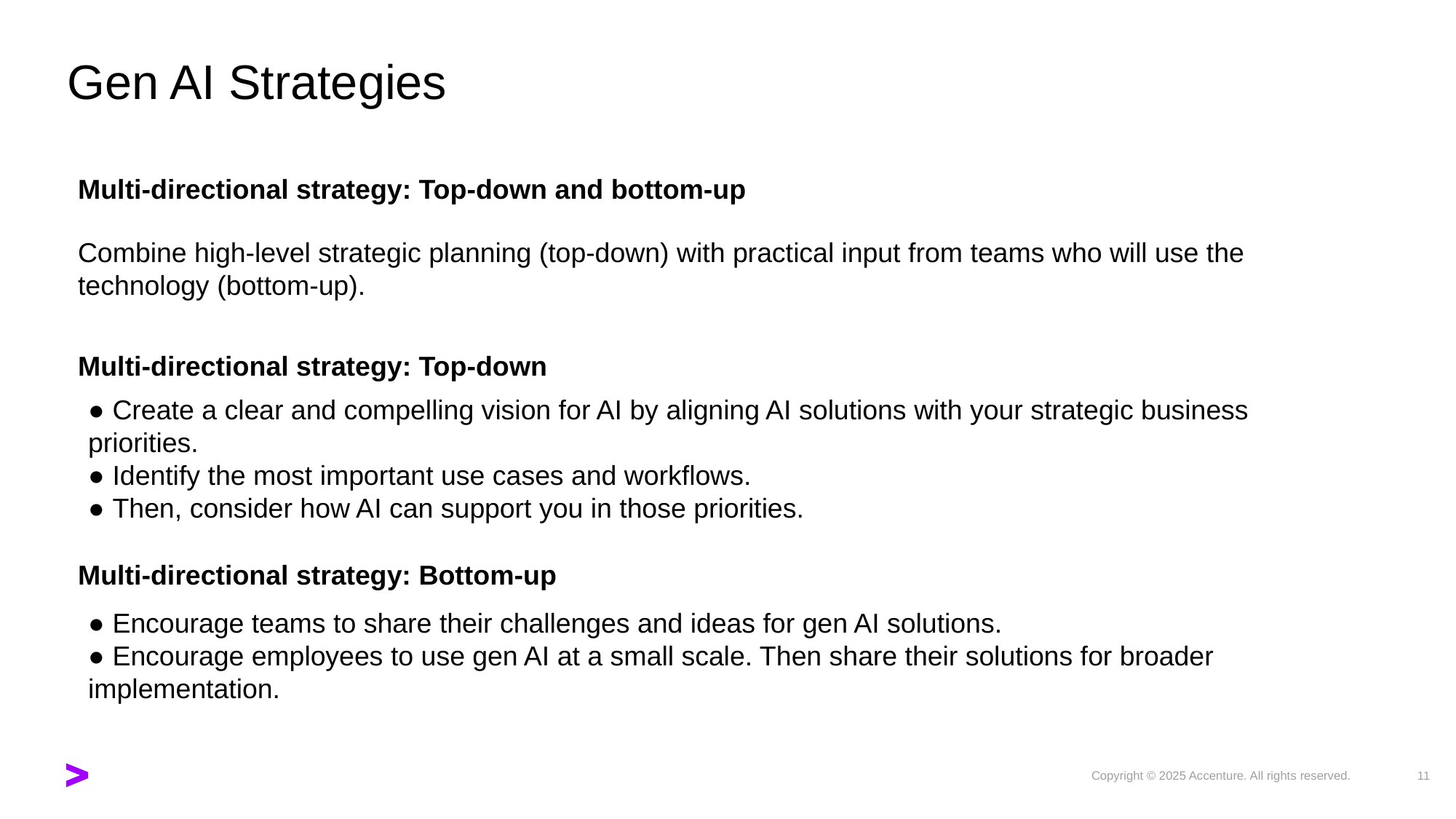

# Gen AI Strategies
Multi-directional strategy: Top-down and bottom-up
Combine high-level strategic planning (top-down) with practical input from teams who will use the technology (bottom-up).
Multi-directional strategy: Top-down
● Create a clear and compelling vision for AI by aligning AI solutions with your strategic business         priorities.
● Identify the most important use cases and workflows.
● Then, consider how AI can support you in those priorities.
Multi-directional strategy: Bottom-up
● Encourage teams to share their challenges and ideas for gen AI solutions.
● Encourage employees to use gen AI at a small scale. Then share their solutions for broader implementation.